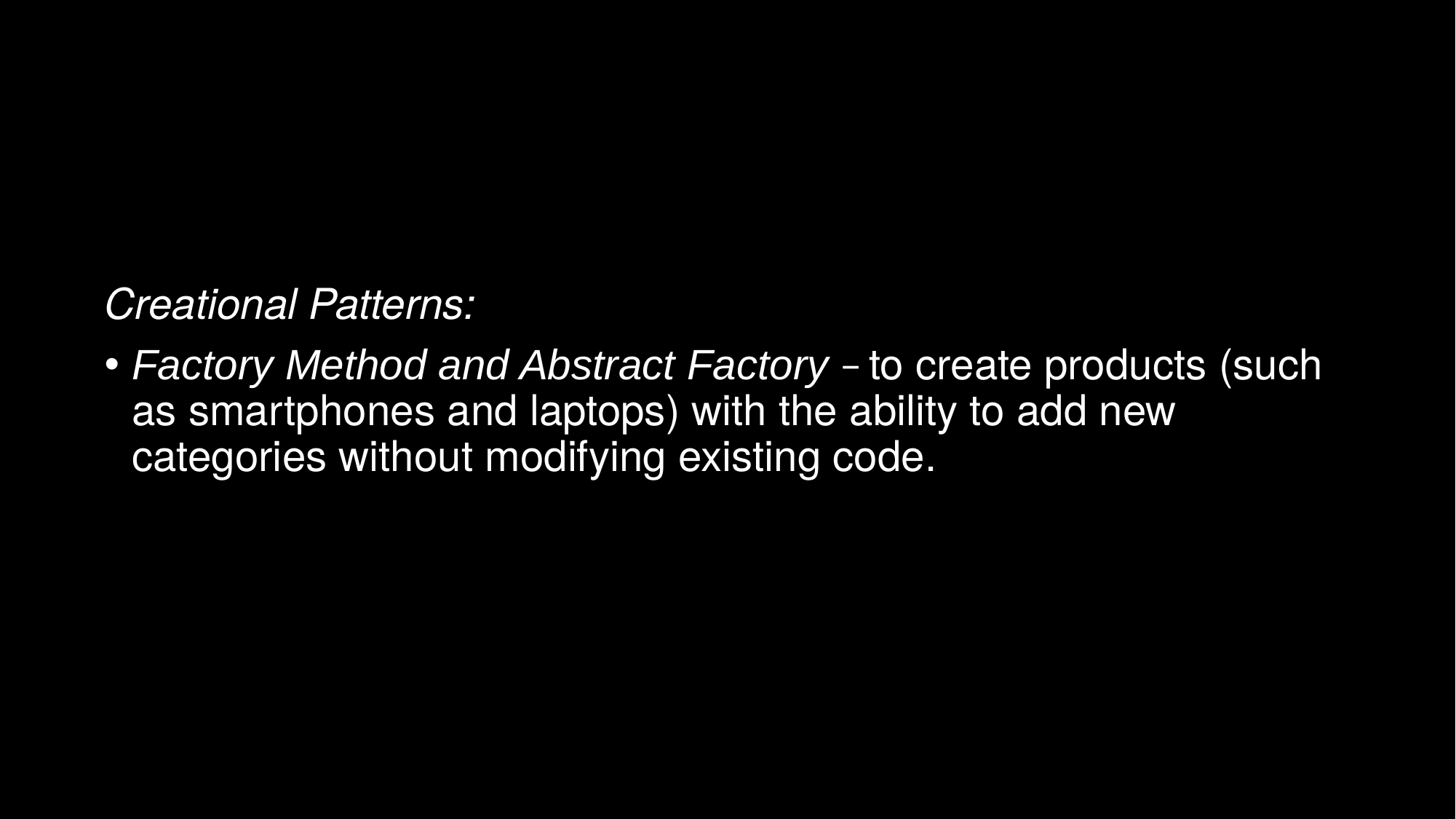

Creational Patterns:
Factory Method and Abstract Factory – to create products (such as smartphones and laptops) with the ability to add new categories without modifying existing code.